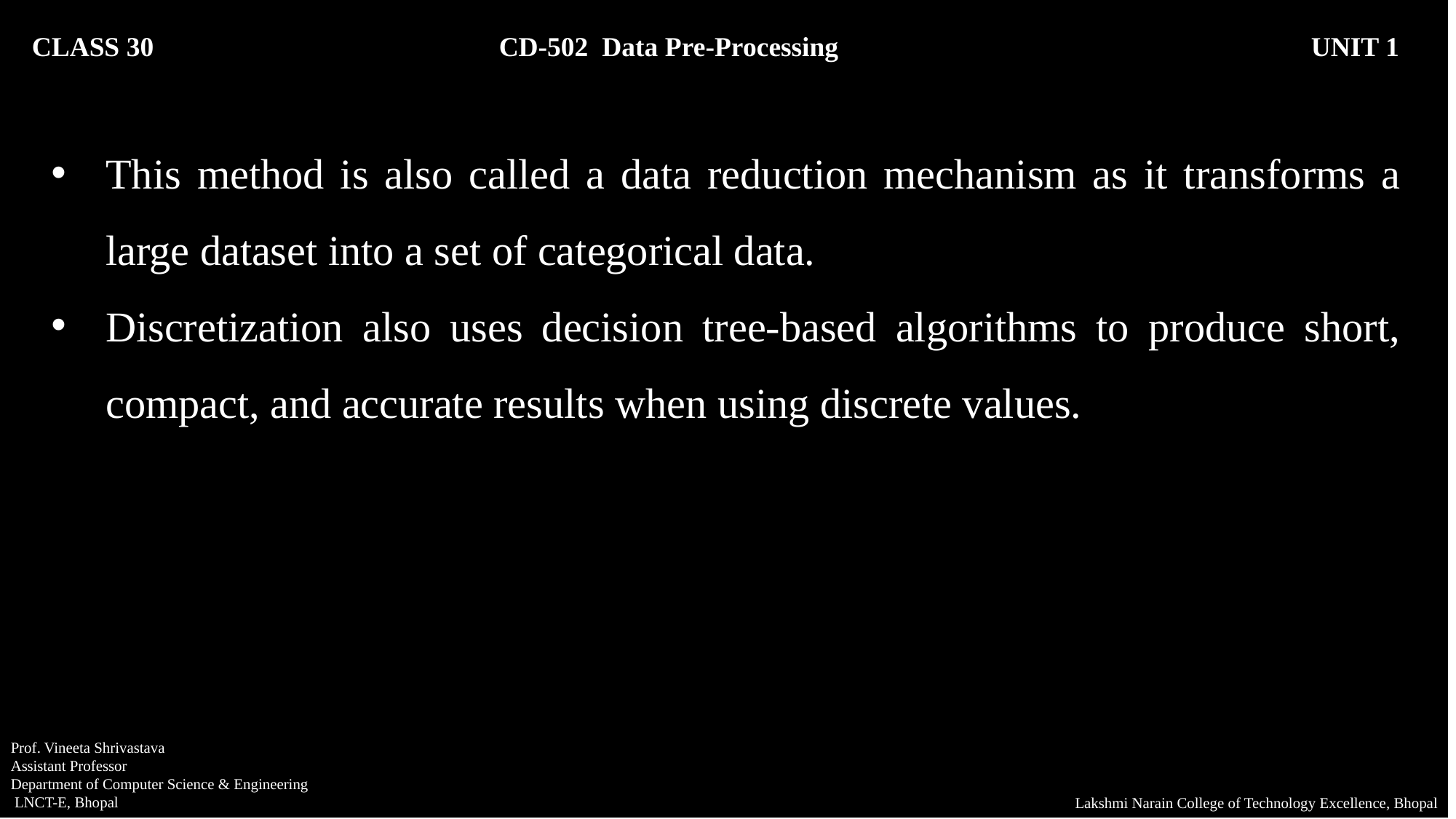

CLASS 30                                                  CD-502  Data Pre-Processing		                                           UNIT 1
This method is also called a data reduction mechanism as it transforms a large dataset into a set of categorical data.
Discretization also uses decision tree-based algorithms to produce short, compact, and accurate results when using discrete values.

Prof. Vineeta Shrivastava
Assistant Professor
Department of Computer Science & Engineering
 LNCT-E, Bhopal
Lakshmi Narain College of Technology Excellence, Bhopal